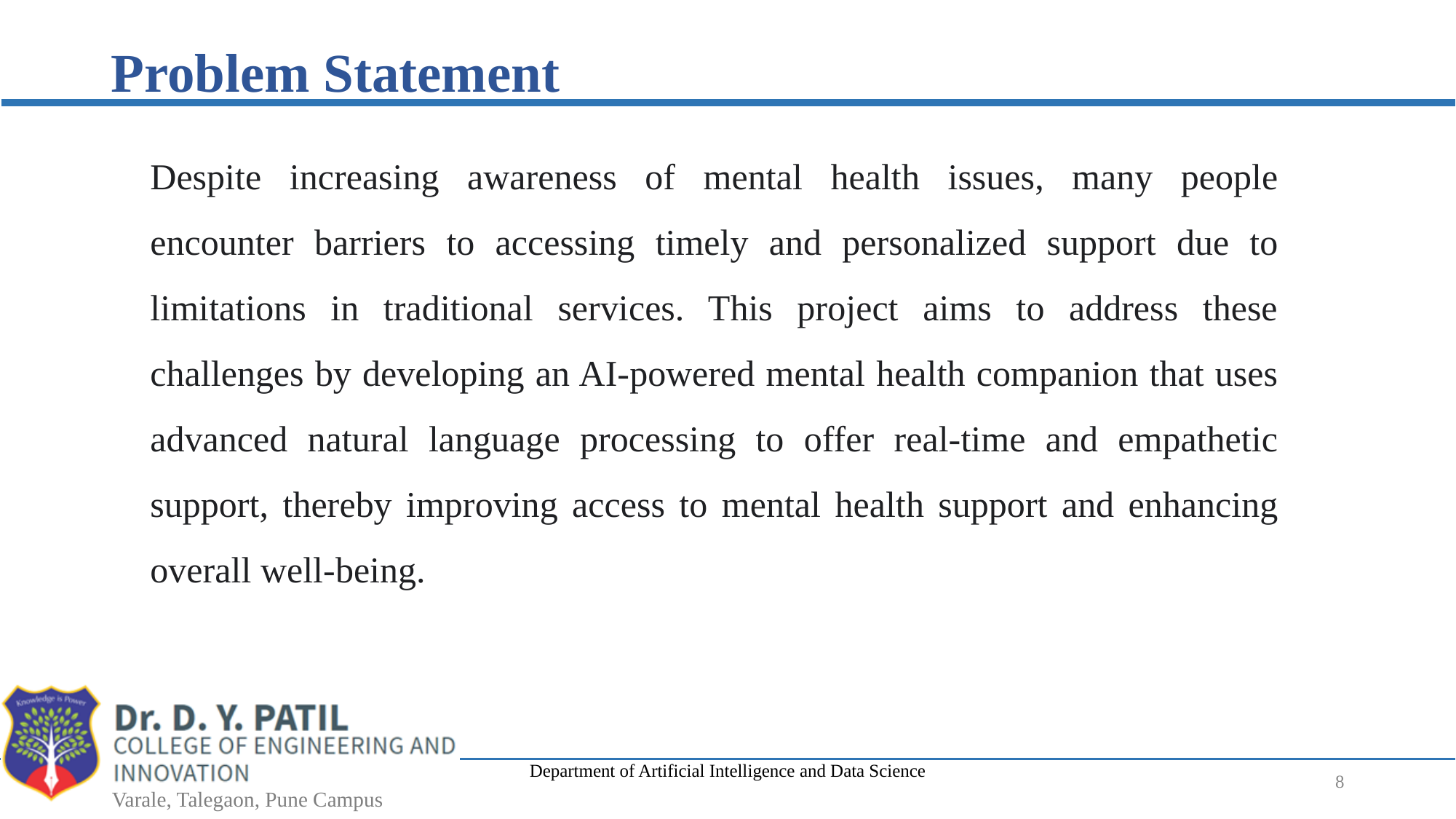

# Problem Statement
Despite increasing awareness of mental health issues, many people encounter barriers to accessing timely and personalized support due to limitations in traditional services. This project aims to address these challenges by developing an AI-powered mental health companion that uses advanced natural language processing to offer real-time and empathetic support, thereby improving access to mental health support and enhancing overall well-being.
Department of Artificial Intelligence and Data Science

8